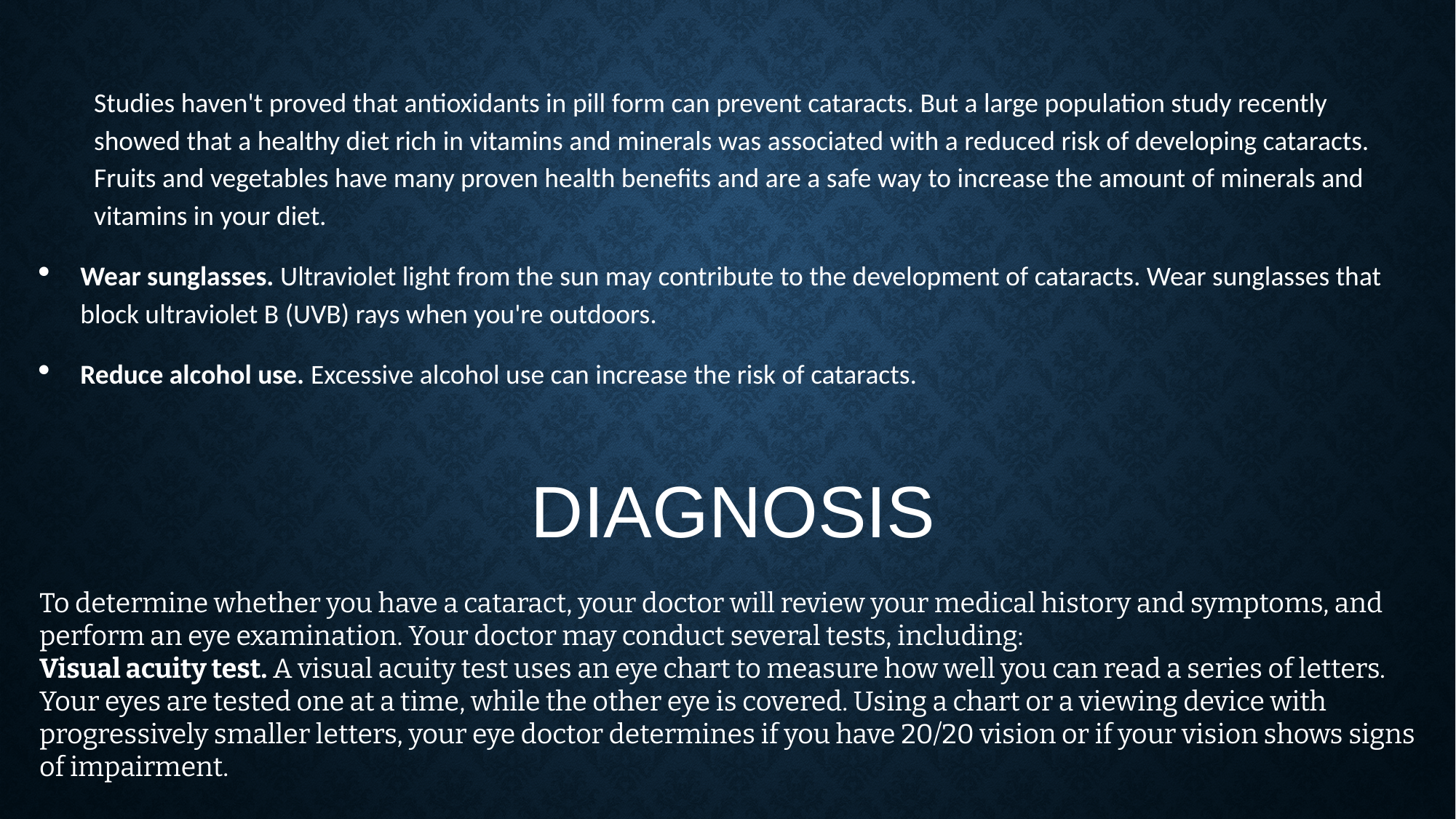

Studies haven't proved that antioxidants in pill form can prevent cataracts. But a large population study recently showed that a healthy diet rich in vitamins and minerals was associated with a reduced risk of developing cataracts. Fruits and vegetables have many proven health benefits and are a safe way to increase the amount of minerals and vitamins in your diet.
Wear sunglasses. Ultraviolet light from the sun may contribute to the development of cataracts. Wear sunglasses that block ultraviolet B (UVB) rays when you're outdoors.
Reduce alcohol use. Excessive alcohol use can increase the risk of cataracts.

 Diagnosis

To determine whether you have a cataract, your doctor will review your medical history and symptoms, and perform an eye examination. Your doctor may conduct several tests, including:
Visual acuity test. A visual acuity test uses an eye chart to measure how well you can read a series of letters. Your eyes are tested one at a time, while the other eye is covered. Using a chart or a viewing device with progressively smaller letters, your eye doctor determines if you have 20/20 vision or if your vision shows signs of impairment.